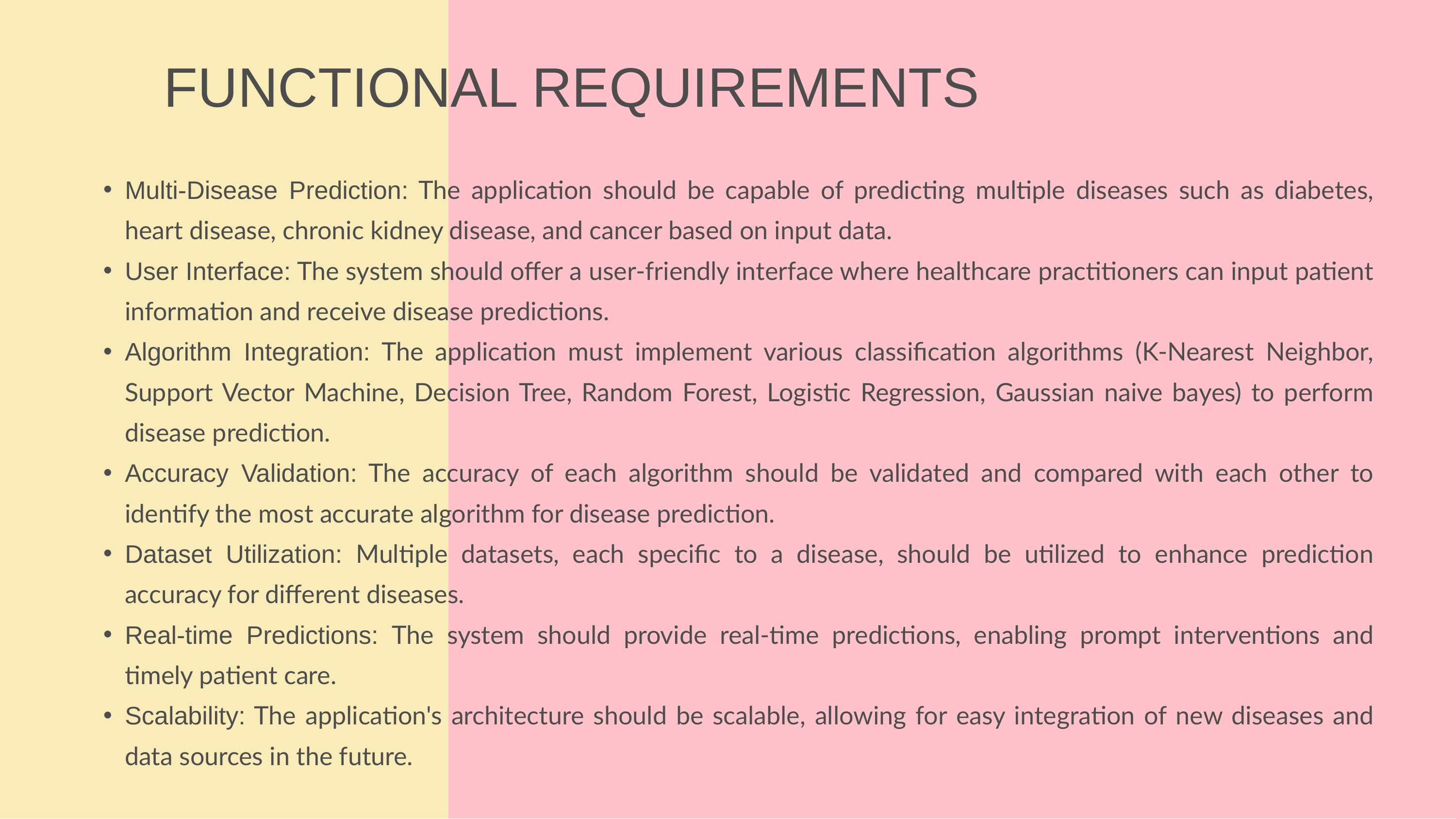

FUNCTIONAL REQUIREMENTS
Multi-Disease Prediction: The application should be capable of predicting multiple diseases such as diabetes, heart disease, chronic kidney disease, and cancer based on input data.
User Interface: The system should offer a user-friendly interface where healthcare practitioners can input patient information and receive disease predictions.
Algorithm Integration: The application must implement various classification algorithms (K-Nearest Neighbor, Support Vector Machine, Decision Tree, Random Forest, Logistic Regression, Gaussian naive bayes) to perform disease prediction.
Accuracy Validation: The accuracy of each algorithm should be validated and compared with each other to identify the most accurate algorithm for disease prediction.
Dataset Utilization: Multiple datasets, each specific to a disease, should be utilized to enhance prediction accuracy for different diseases.
Real-time Predictions: The system should provide real-time predictions, enabling prompt interventions and timely patient care.
Scalability: The application's architecture should be scalable, allowing for easy integration of new diseases and data sources in the future.